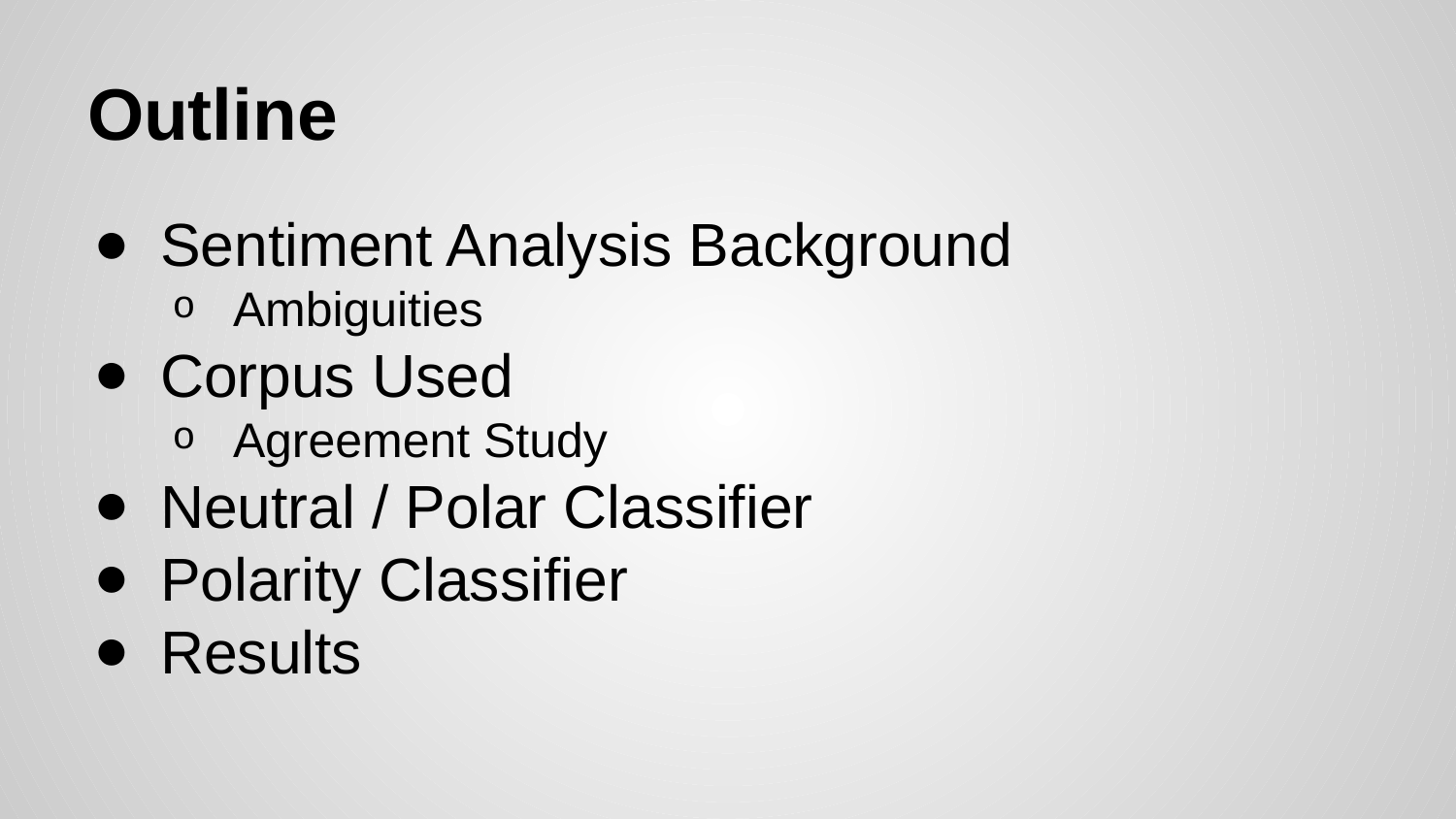

# Outline
Sentiment Analysis Background
Ambiguities
Corpus Used
Agreement Study
Neutral / Polar Classifier
Polarity Classifier
Results